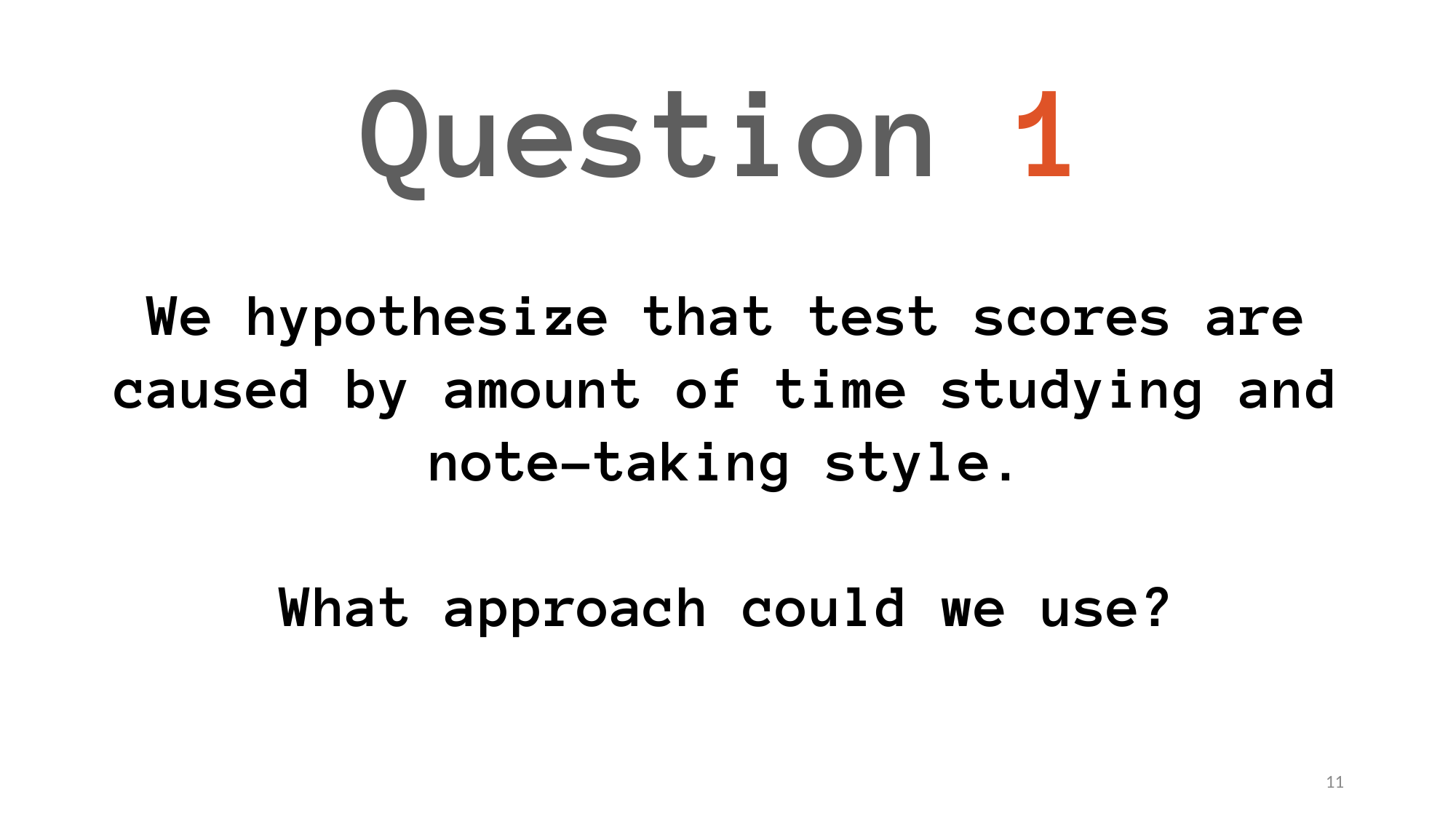

# Question 1
We hypothesize that test scores are caused by amount of time studying and note-taking style.

What approach could we use?
11